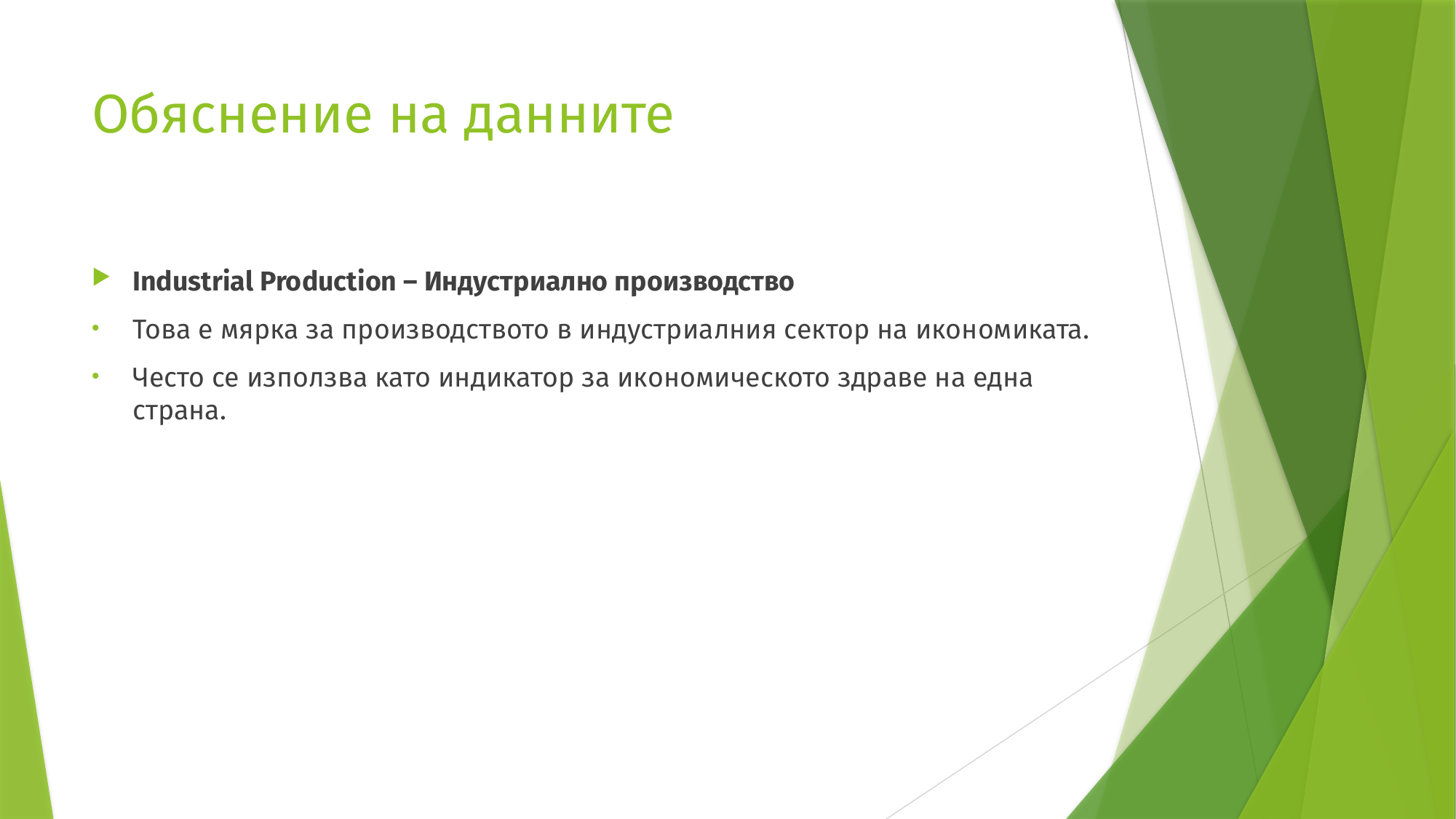

# Обяснение на данните
Industrial Production – Индустриално производство
Това е мярка за производството в индустриалния сектор на икономиката.
Често се използва като индикатор за икономическото здраве на една страна.